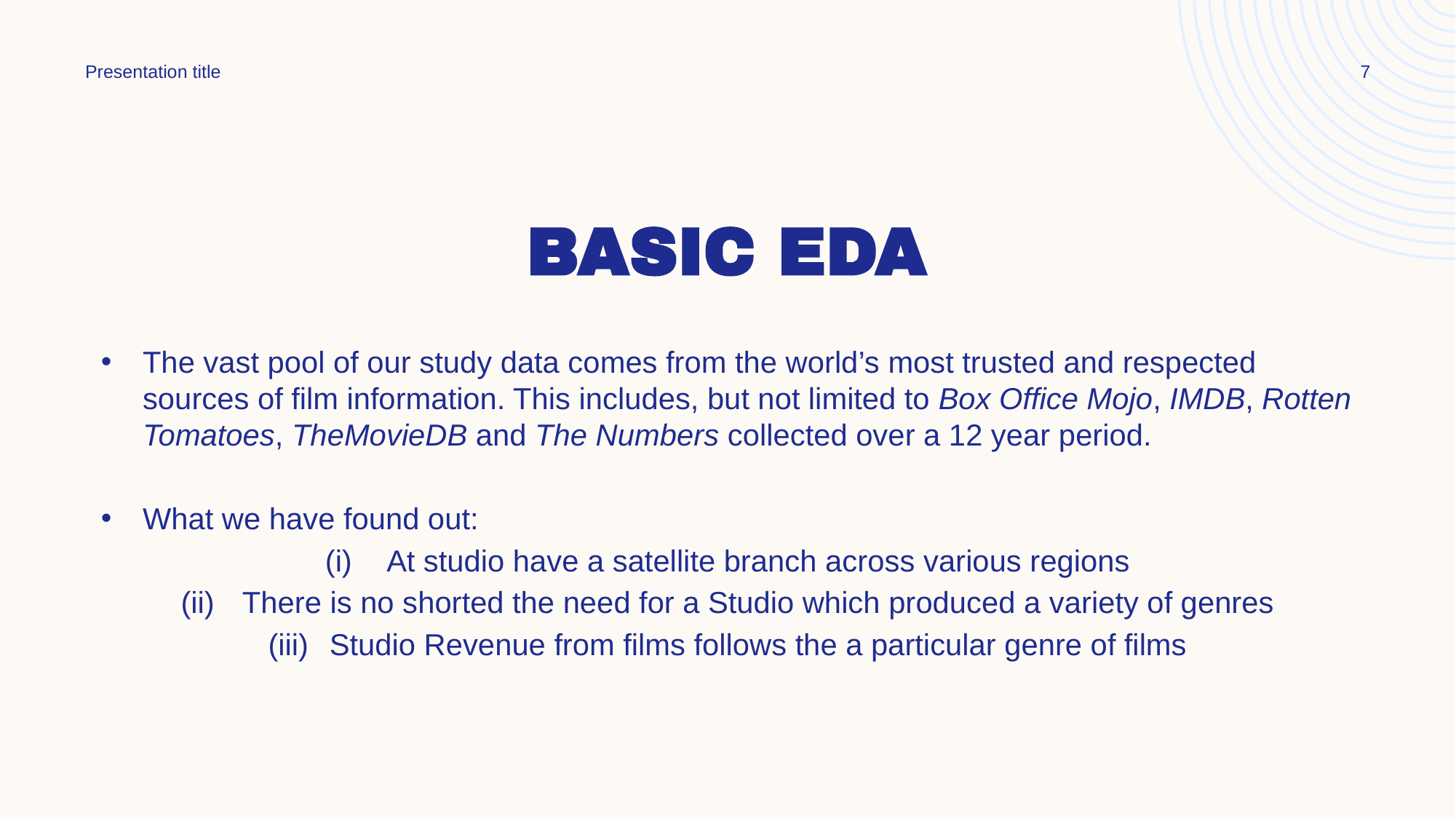

Presentation title
7
# Basic EDA
The vast pool of our study data comes from the world’s most trusted and respected sources of film information. This includes, but not limited to Box Office Mojo, IMDB, Rotten Tomatoes, TheMovieDB and The Numbers collected over a 12 year period.

What we have found out:
At studio have a satellite branch across various regions
There is no shorted the need for a Studio which produced a variety of genres
Studio Revenue from films follows the a particular genre of films